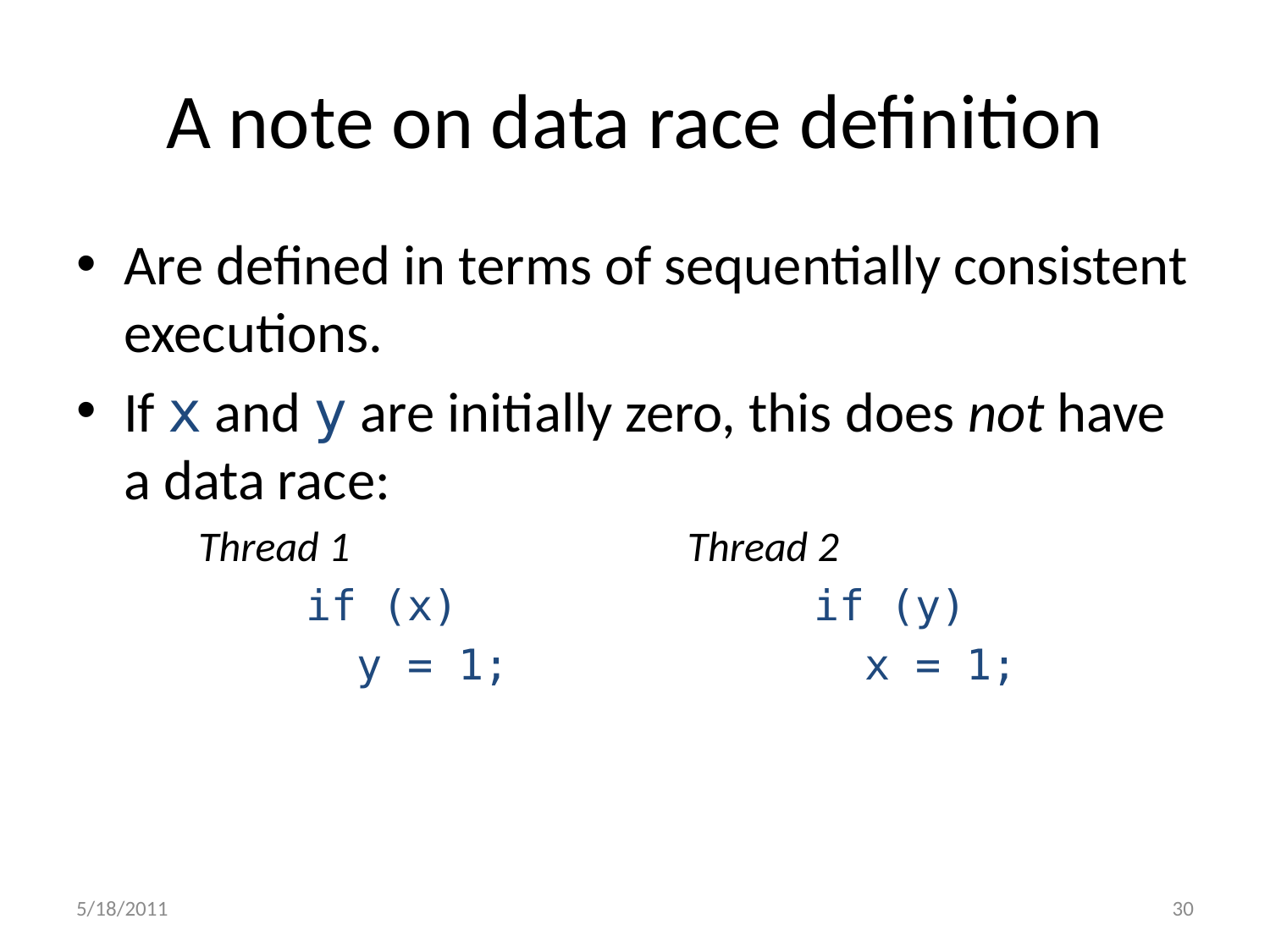

# A note on data race definition
Are defined in terms of sequentially consistent executions.
If x and y are initially zero, this does not have a data race:
	  Thread 1			Thread 2
		if (x)			if (y)
		  y = 1; 			  x = 1;

5/18/2011
30